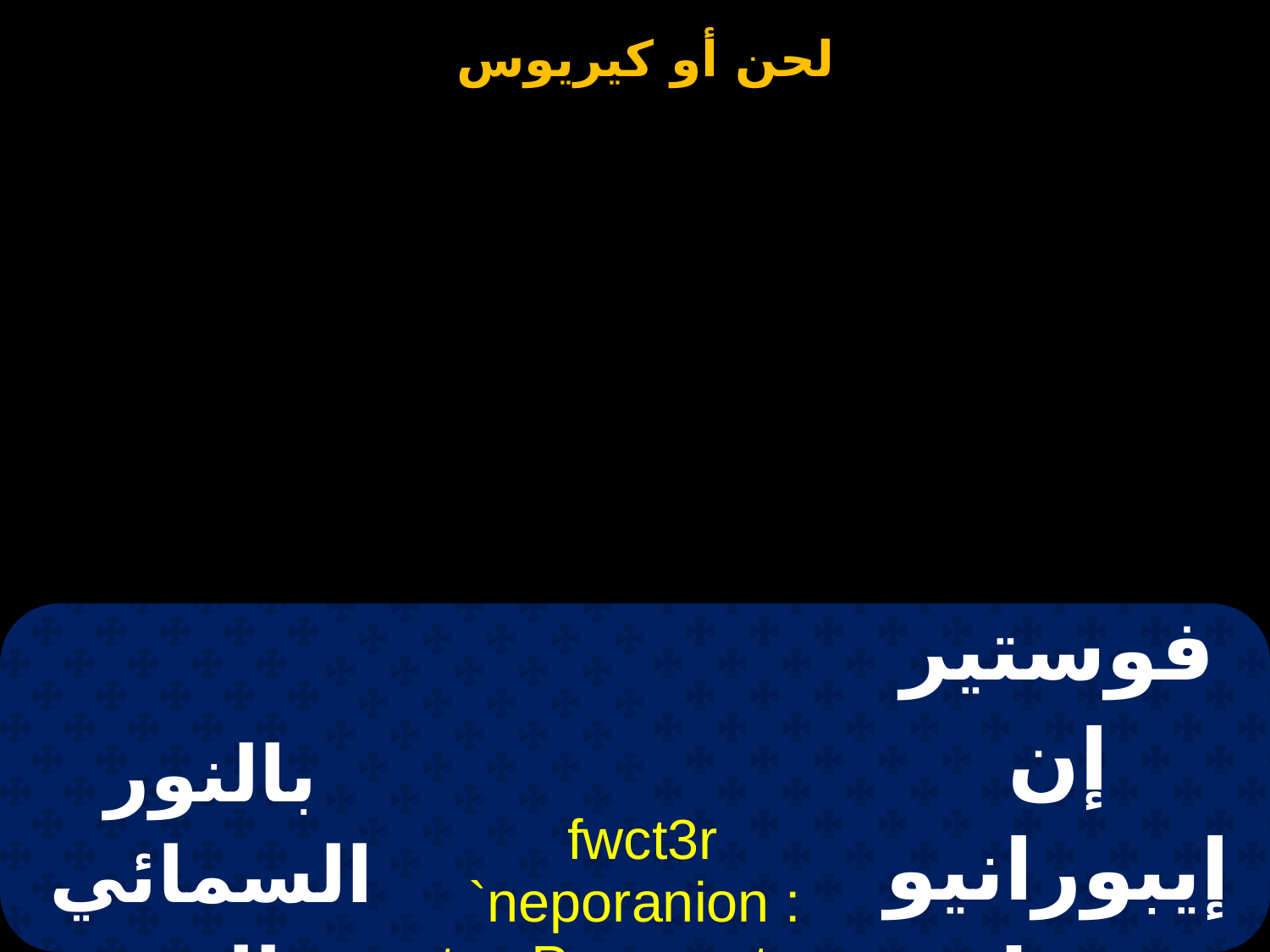

| بالنور السمائي و الروح القدس | fwct3r `neporanion : tov Pnevma tov ajio | فوستير إن إيبورانيون:طو بنـﭭما طو أجيو |
| --- | --- | --- |